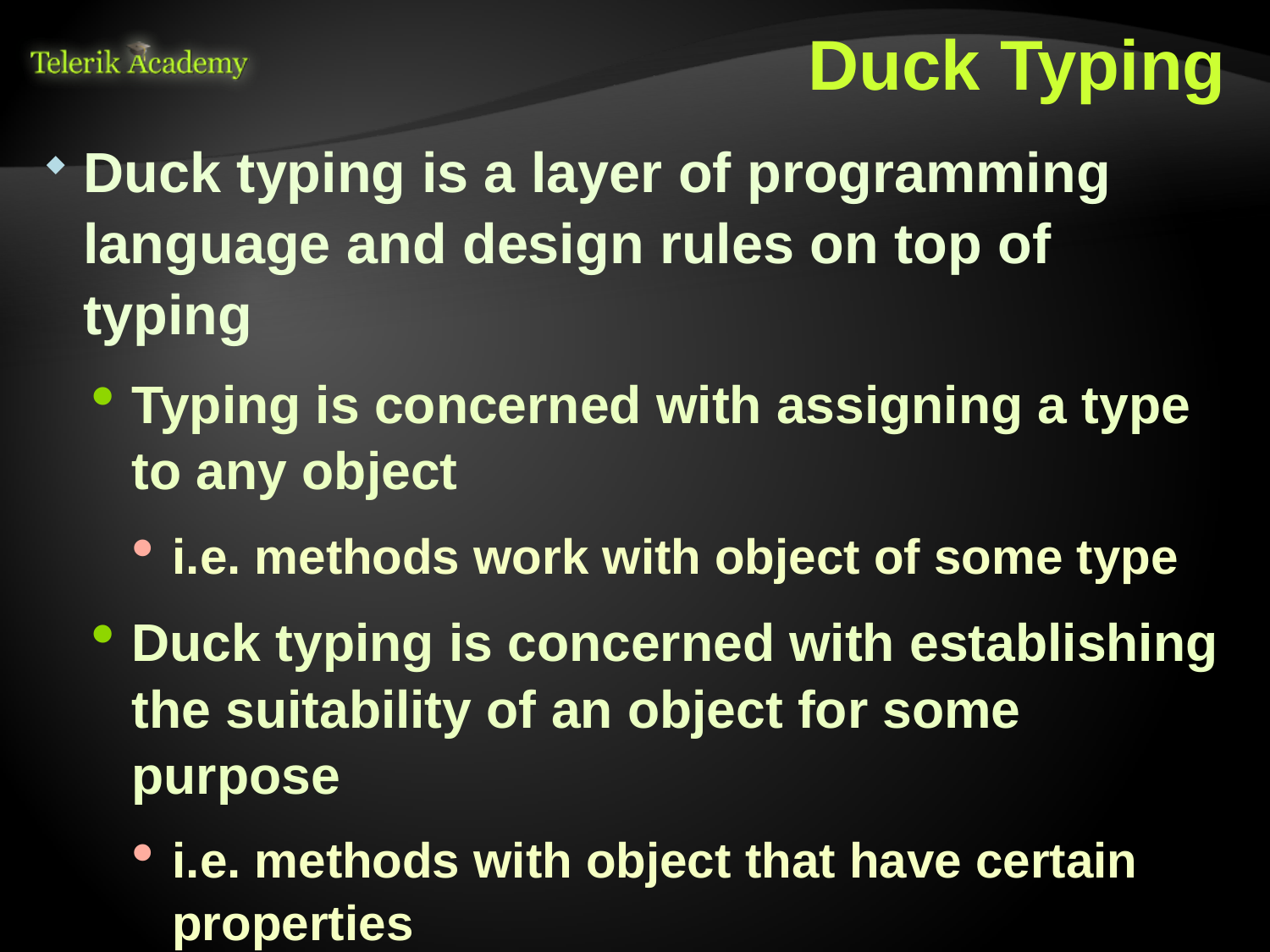

# Duck Typing
Duck typing is a layer of programming language and design rules on top of typing
Typing is concerned with assigning a type to any object
i.e. methods work with object of some type
Duck typing is concerned with establishing the suitability of an object for some purpose
i.e. methods with object that have certain properties